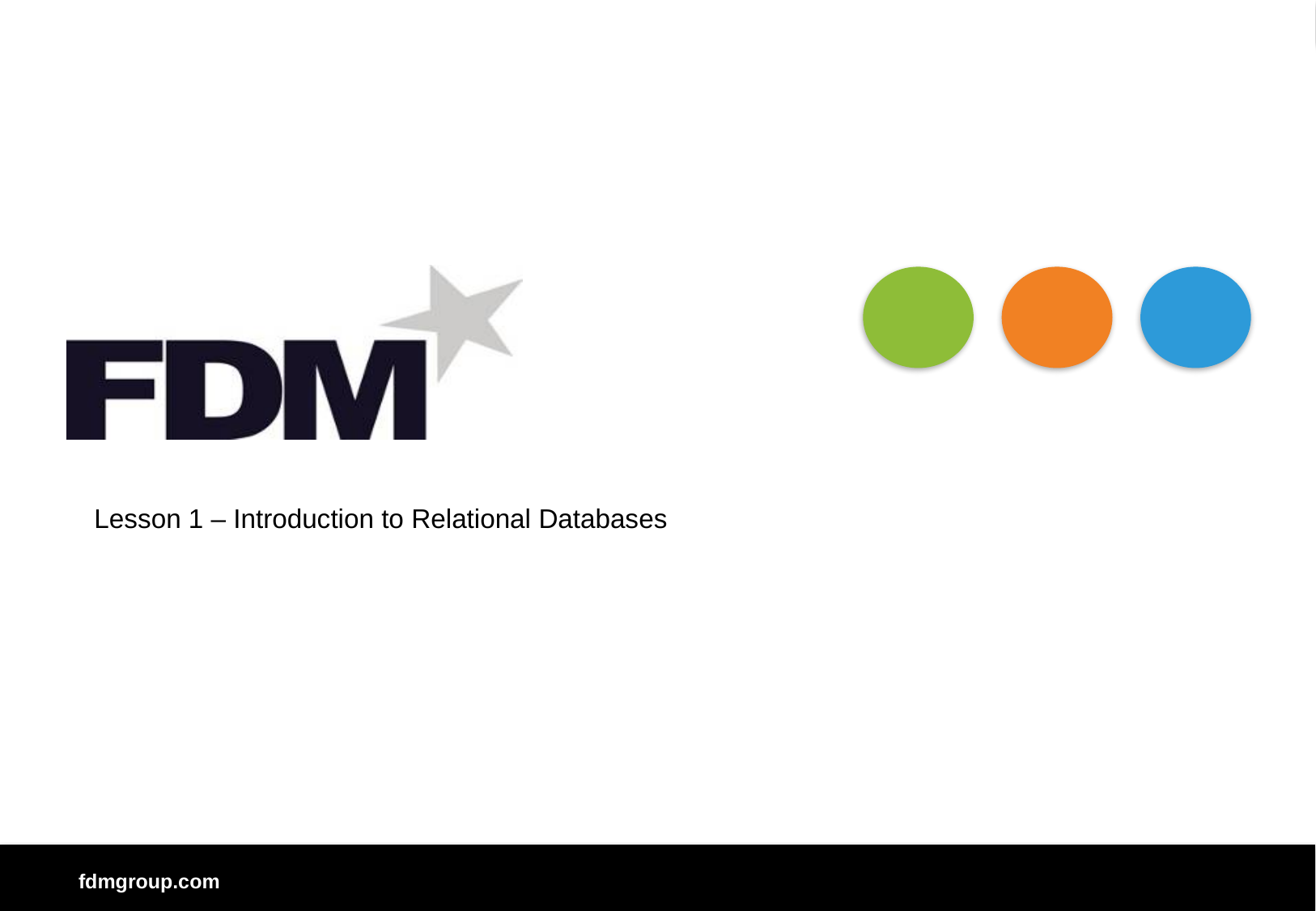

Lesson 1 – Introduction to Relational Databases